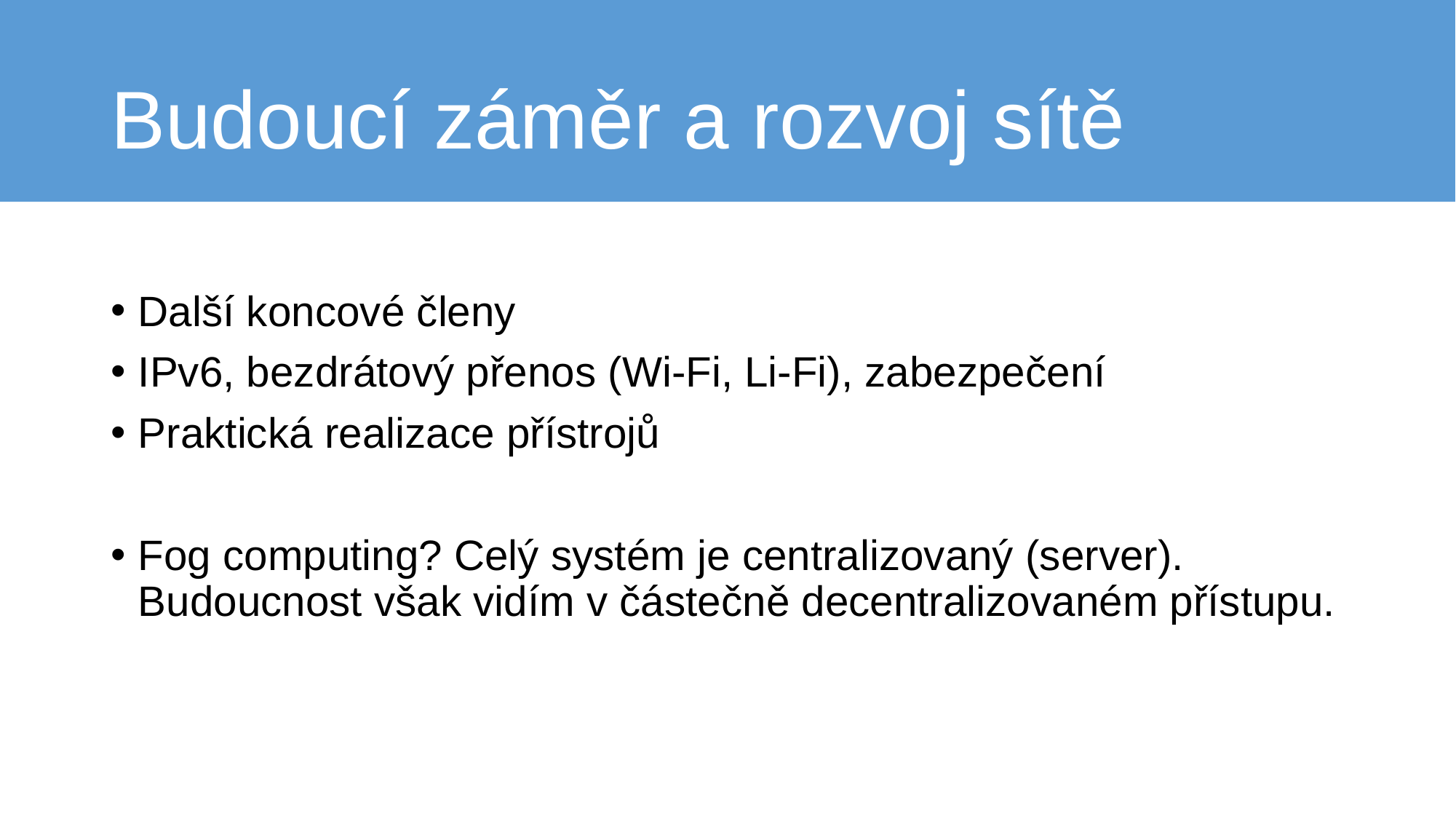

# Budoucí záměr a rozvoj sítě

Další koncové členy
IPv6, bezdrátový přenos (Wi-Fi, Li-Fi), zabezpečení
Praktická realizace přístrojů

Fog computing? Celý systém je centralizovaný (server). Budoucnost však vidím v částečně decentralizovaném přístupu.